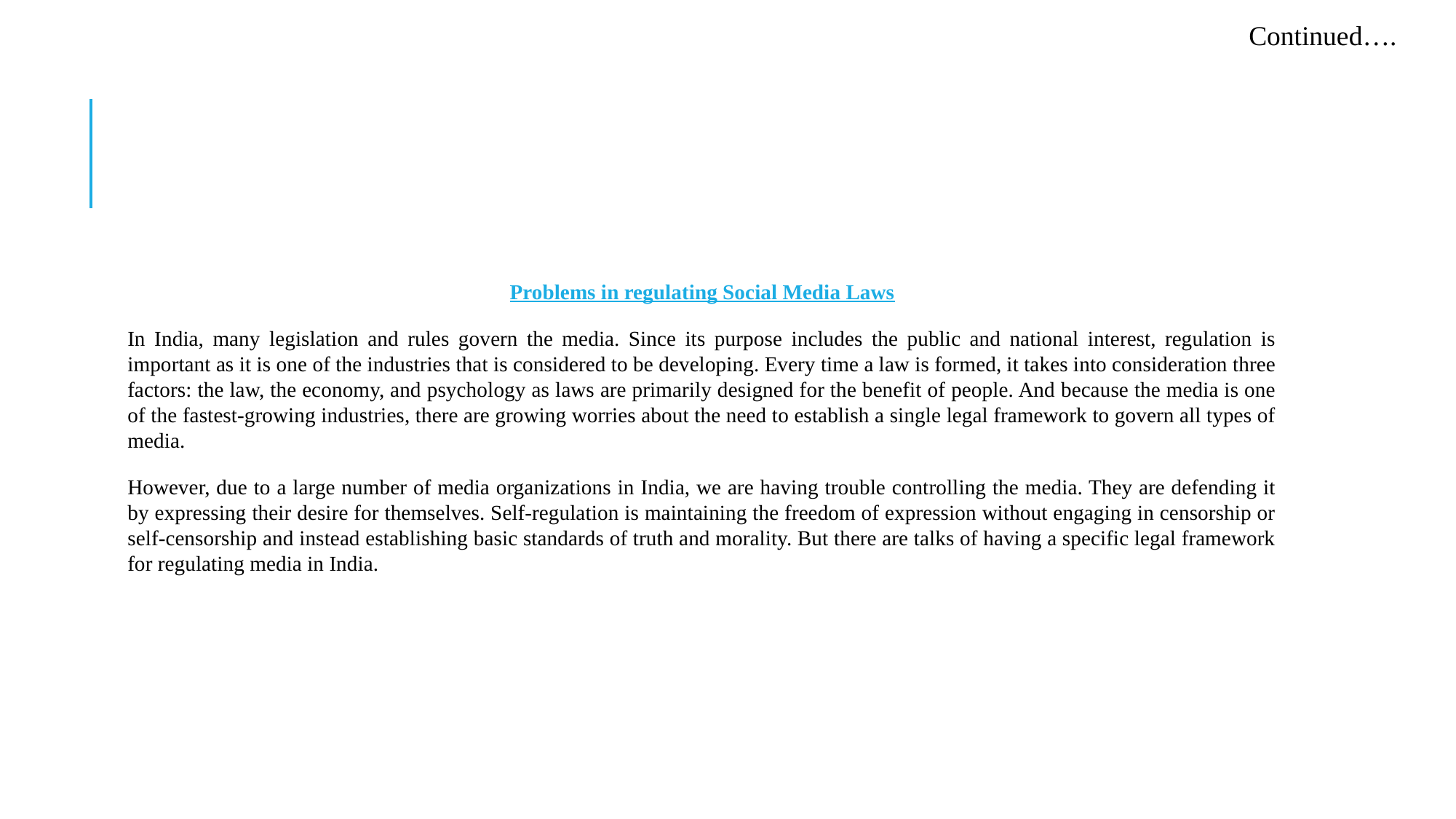

Continued….
Problems in regulating Social Media Laws
In India, many legislation and rules govern the media. Since its purpose includes the public and national interest, regulation is important as it is one of the industries that is considered to be developing. Every time a law is formed, it takes into consideration three factors: the law, the economy, and psychology as laws are primarily designed for the benefit of people. And because the media is one of the fastest-growing industries, there are growing worries about the need to establish a single legal framework to govern all types of media.
However, due to a large number of media organizations in India, we are having trouble controlling the media. They are defending it by expressing their desire for themselves. Self-regulation is maintaining the freedom of expression without engaging in censorship or self-censorship and instead establishing basic standards of truth and morality. But there are talks of having a specific legal framework for regulating media in India.